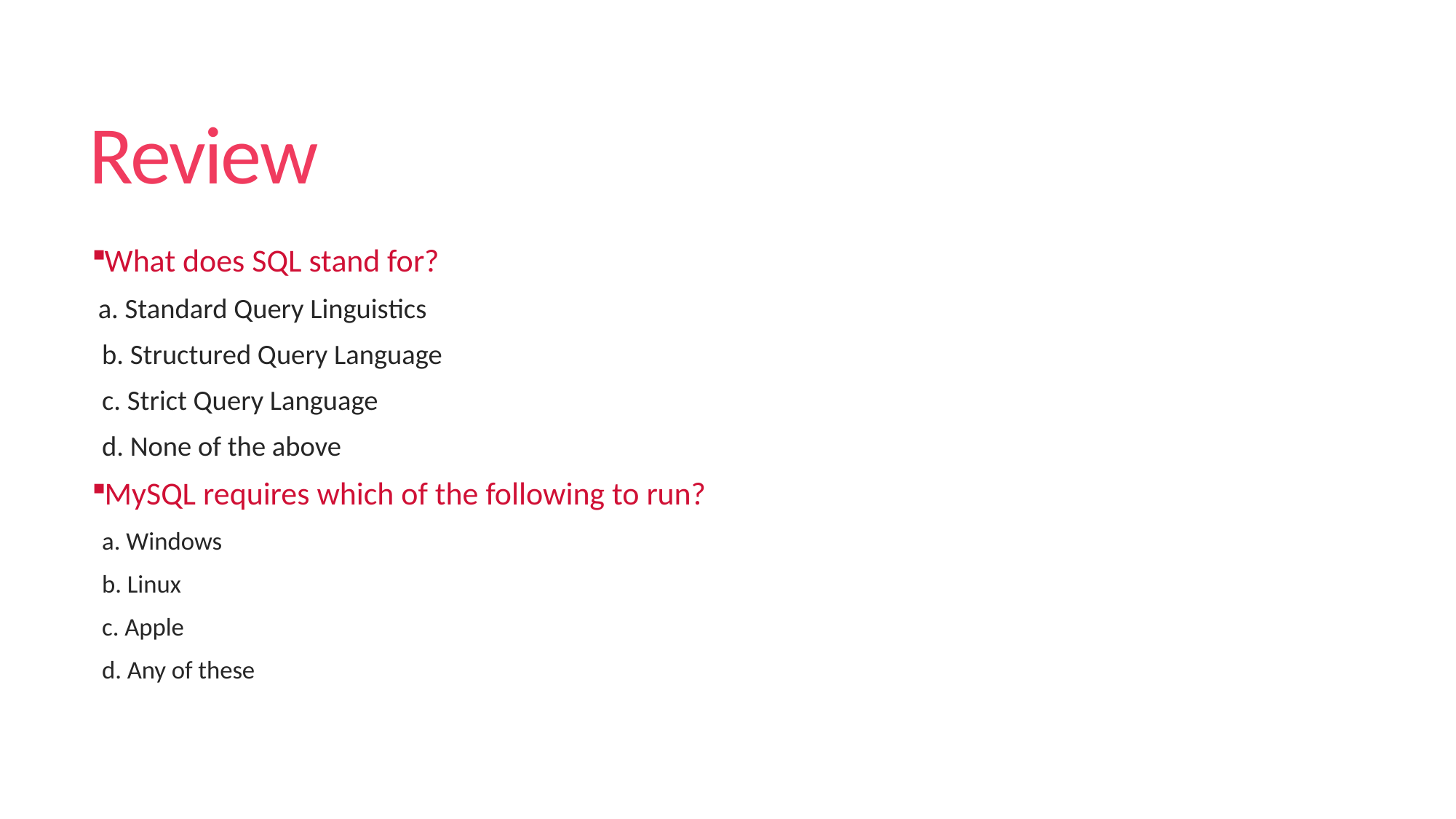

# Review
What does SQL stand for?
 a. Standard Query Linguistics
b. Structured Query Language
c. Strict Query Language
d. None of the above
MySQL requires which of the following to run?
a. Windows
b. Linux
c. Apple
d. Any of these